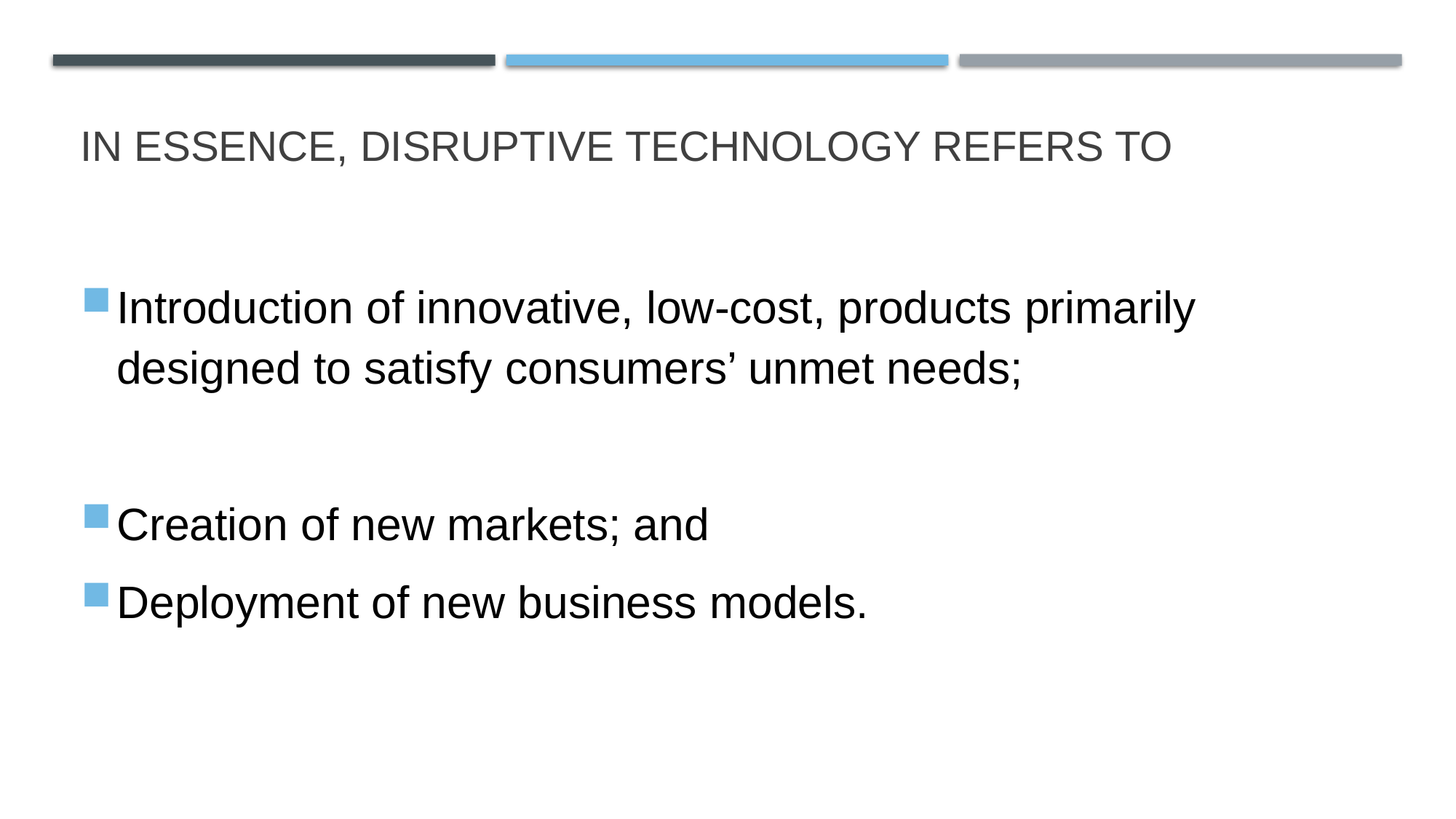

# In essence, disruptive technology refers to
Introduction of innovative, low-cost, products primarily designed to satisfy consumers’ unmet needs;

Creation of new markets; and
Deployment of new business models.